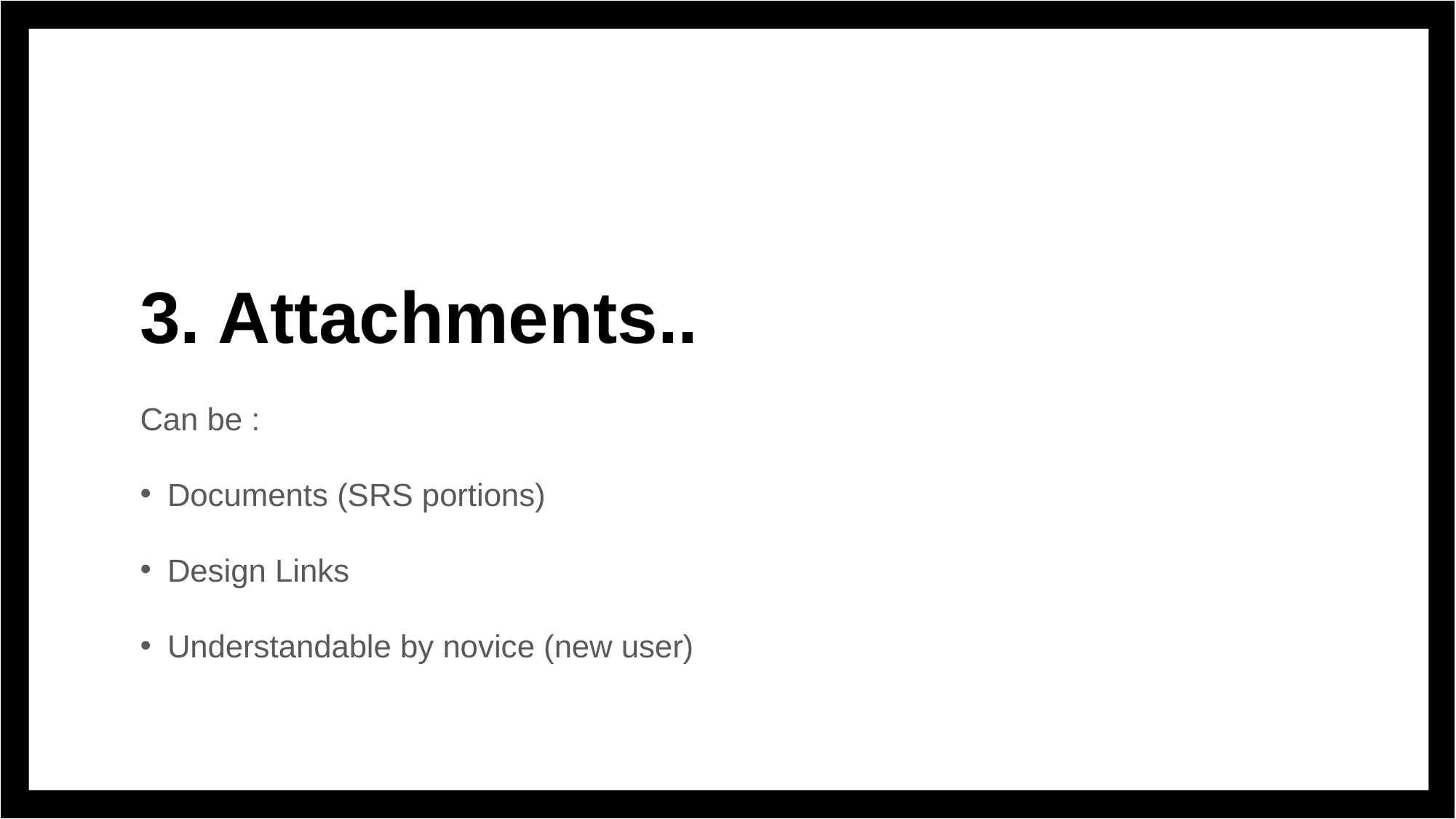

# 3. Attachments..
Can be :
Documents (SRS portions)
Design Links
Understandable by novice (new user)